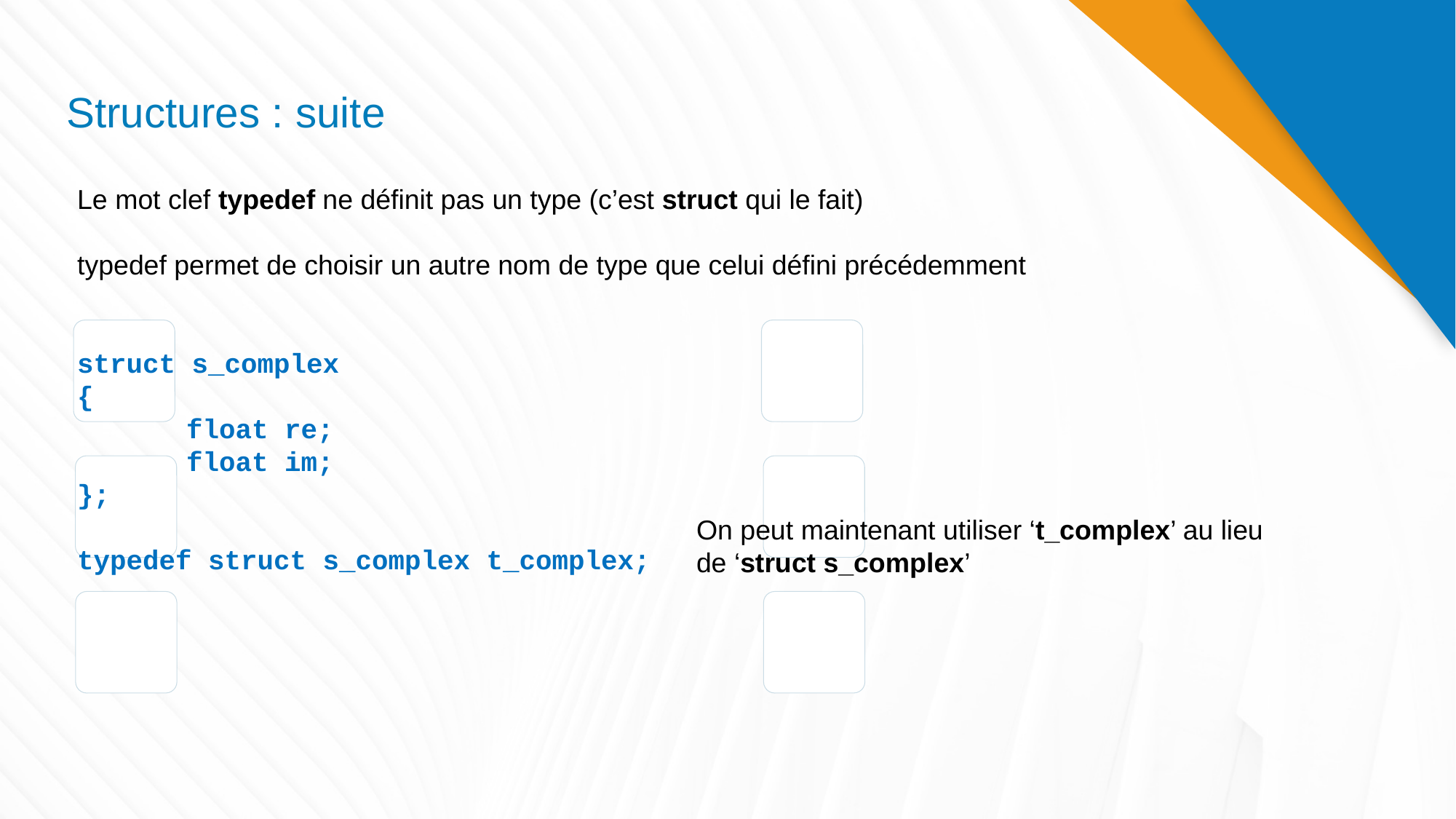

# Structures : suite
Le mot clef typedef ne définit pas un type (c’est struct qui le fait)

typedef permet de choisir un autre nom de type que celui défini précédemment

struct s_complex
{
	float re;
	float im;
};

typedef struct s_complex t_complex;
On peut maintenant utiliser ‘t_complex’ au lieu de ‘struct s_complex’